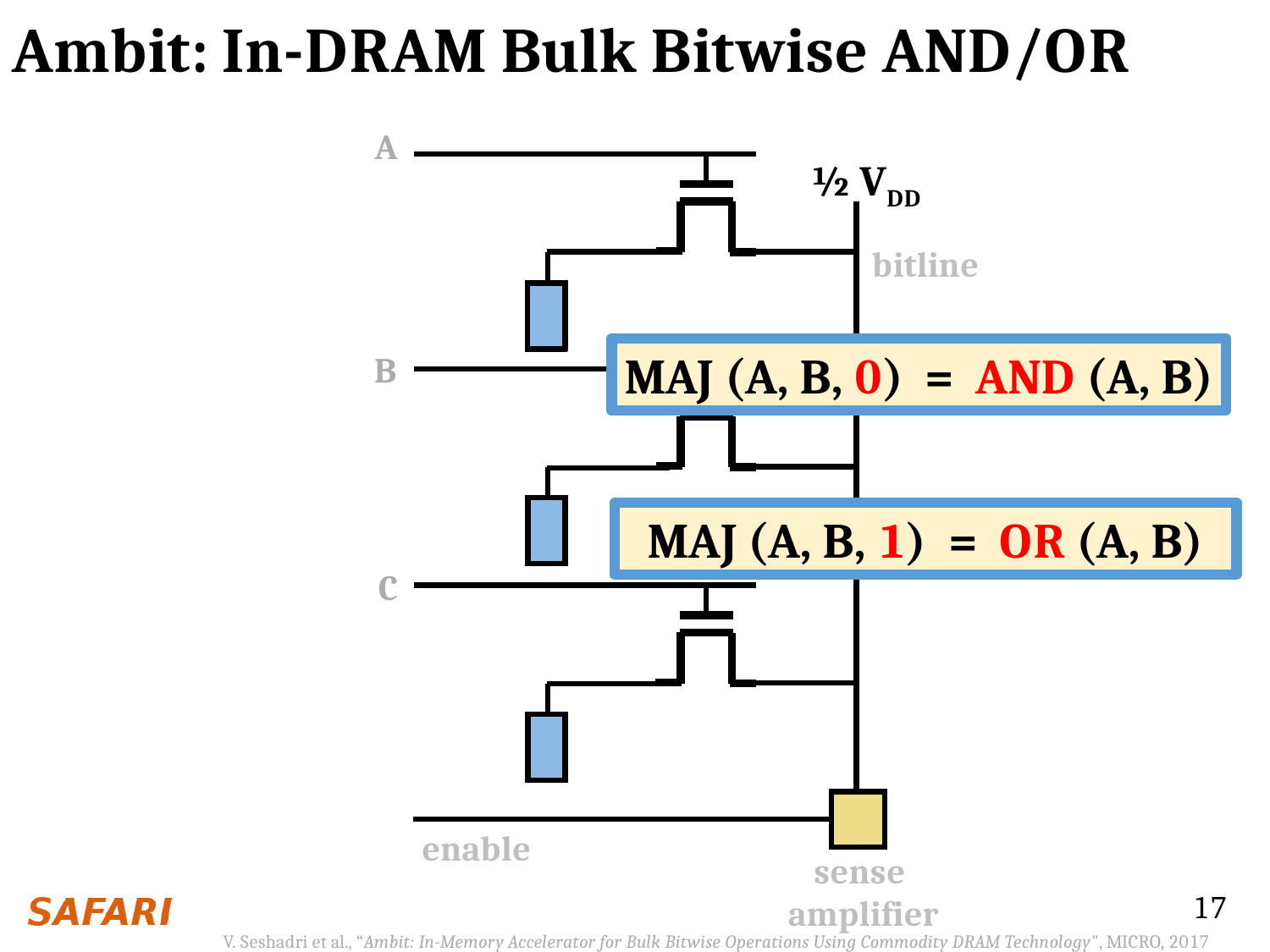

# Ambit: In-DRAM Bulk Bitwise AND/OR
A
½ VDD
bitline

B

C

enable
sense
amplifier
MAJ (A, B, 0)  =  AND (A, B)
MAJ (A, B, 1)  =  OR (A, B)
17
V. Seshadri et al., “Ambit: In-Memory Accelerator for Bulk Bitwise Operations Using Commodity DRAM Technology", MICRO, 2017